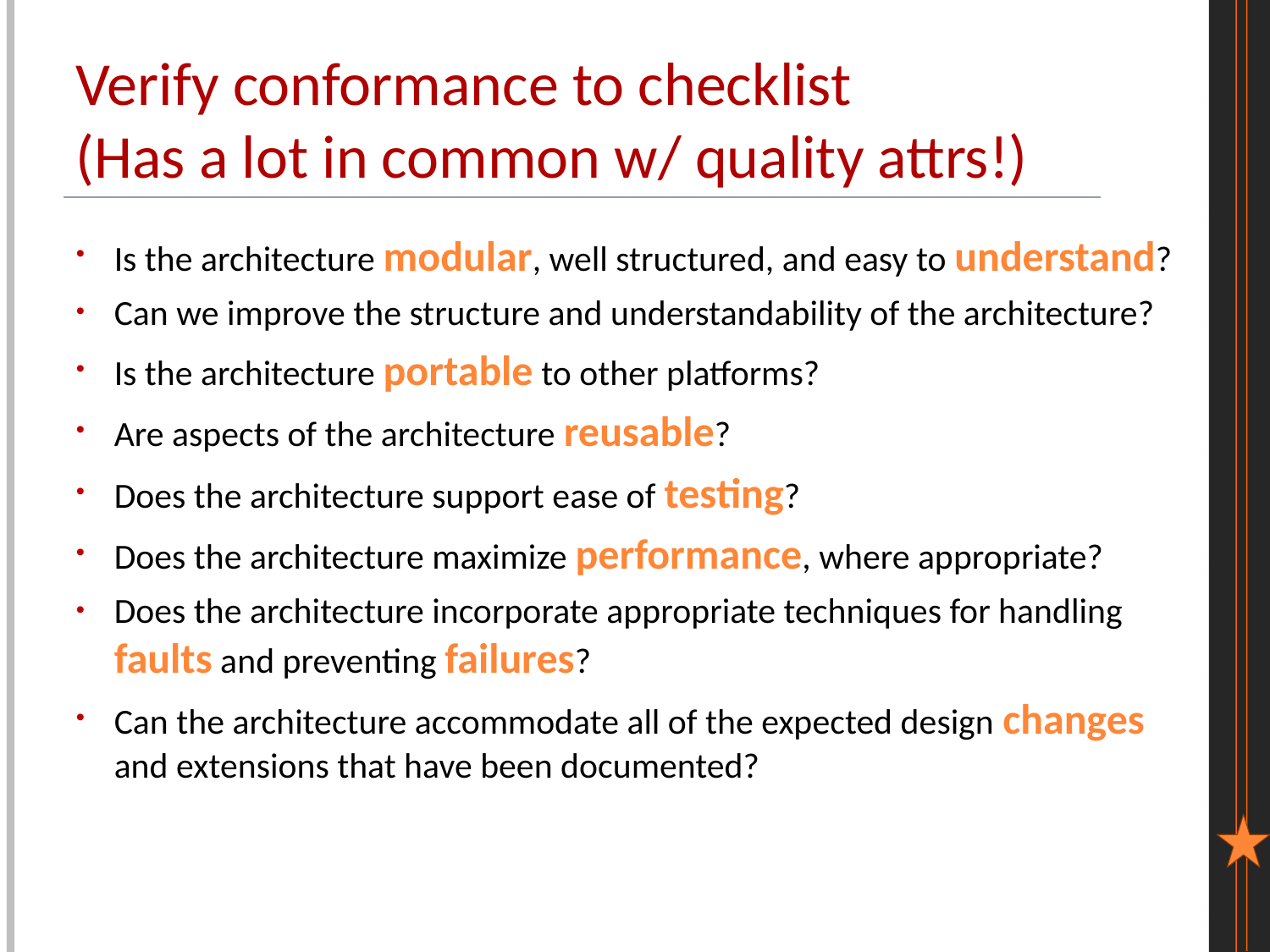

# Verify conformance to checklist (Has a lot in common w/ quality attrs!)
Is the architecture modular, well structured, and easy to understand?
Can we improve the structure and understandability of the architecture?
Is the architecture portable to other platforms?
Are aspects of the architecture reusable?
Does the architecture support ease of testing?
Does the architecture maximize performance, where appropriate?
Does the architecture incorporate appropriate techniques for handling faults and preventing failures?
Can the architecture accommodate all of the expected design changes and extensions that have been documented?